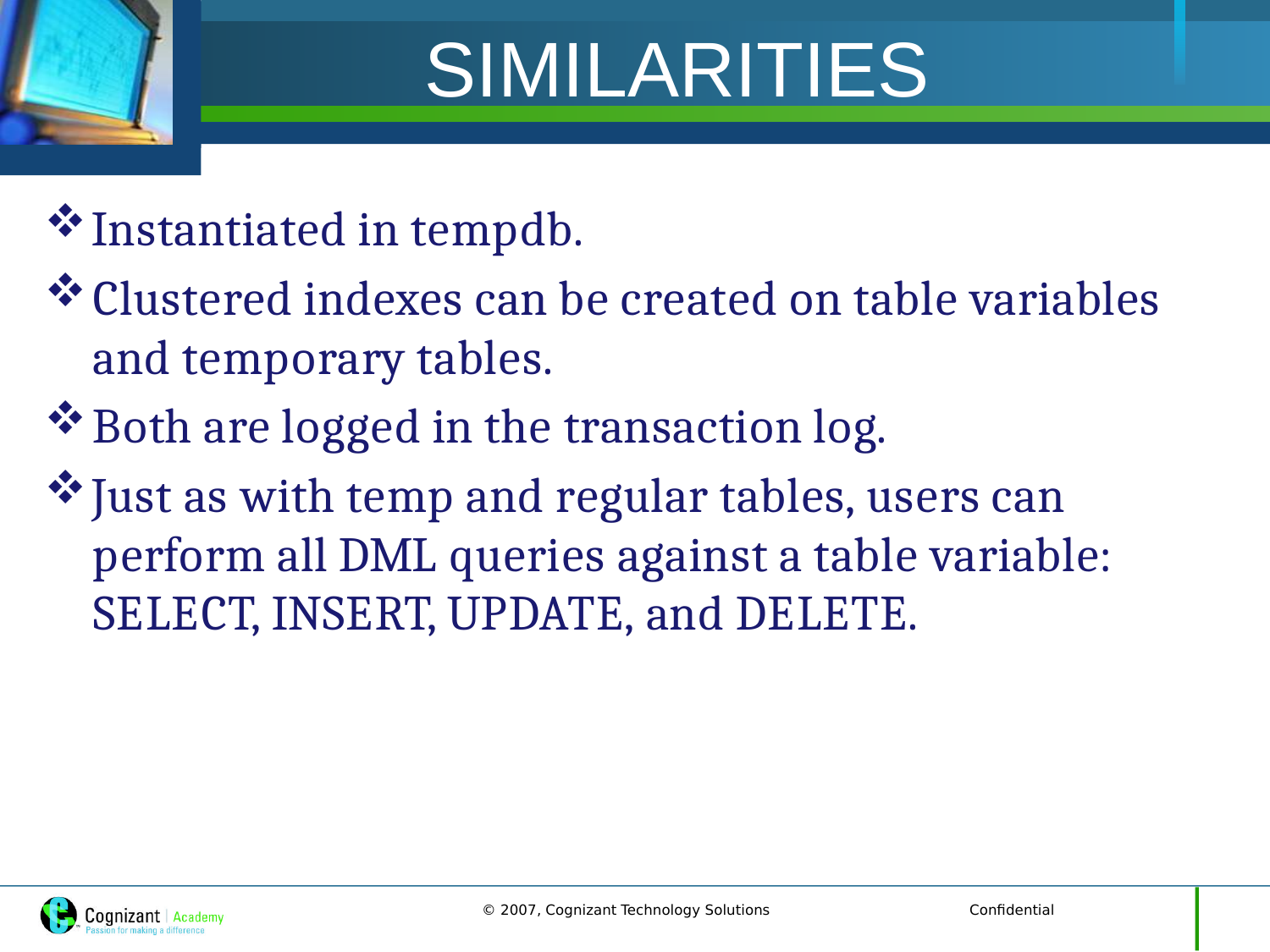

# SIMILARITIES
Instantiated in tempdb.
Clustered indexes can be created on table variables and temporary tables.
Both are logged in the transaction log.
Just as with temp and regular tables, users can perform all DML queries against a table variable:  SELECT, INSERT, UPDATE, and DELETE.